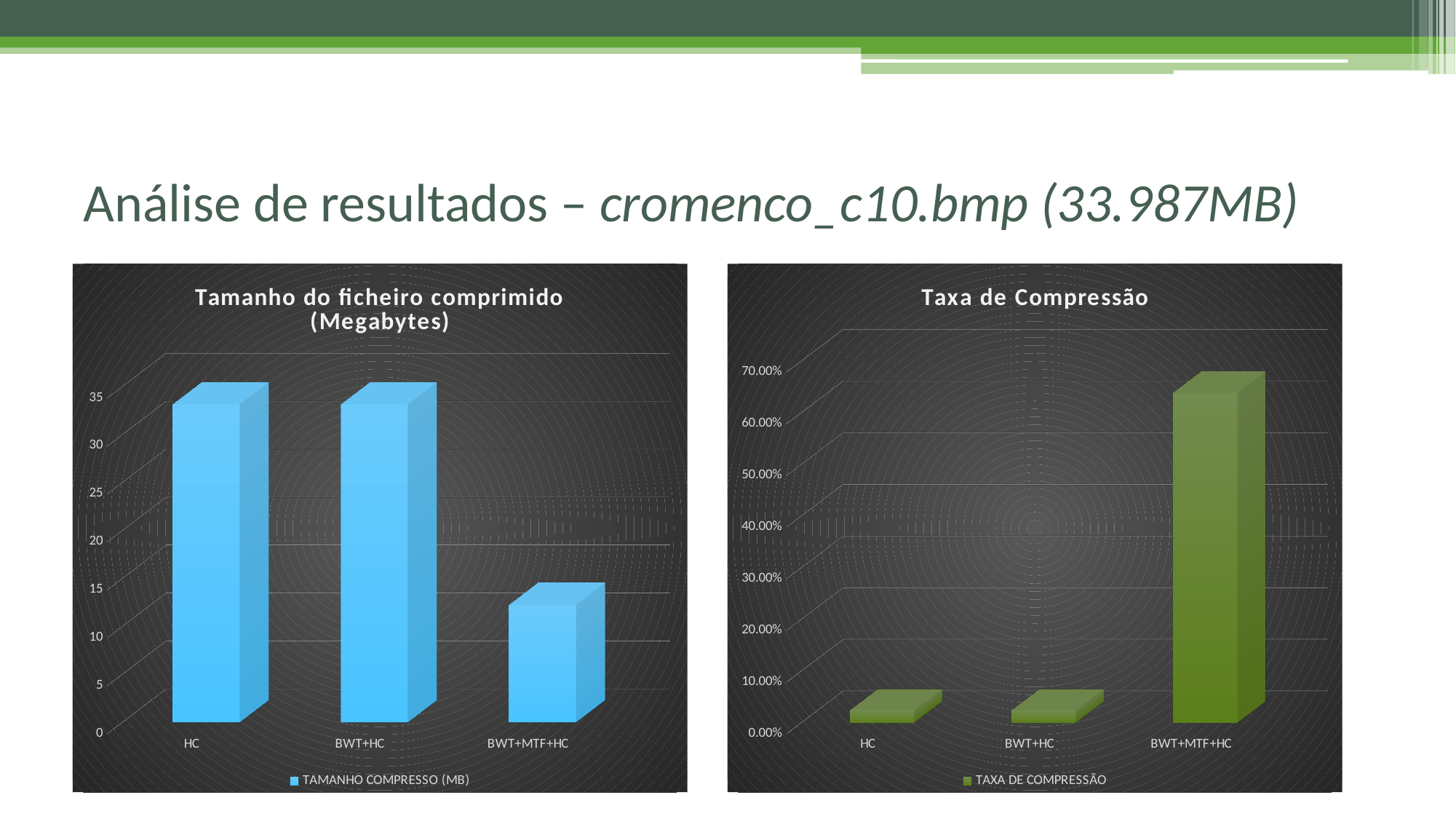

# Análise de resultados – cromenco_c10.bmp (33.987MB)

[unsupported chart]

[unsupported chart]